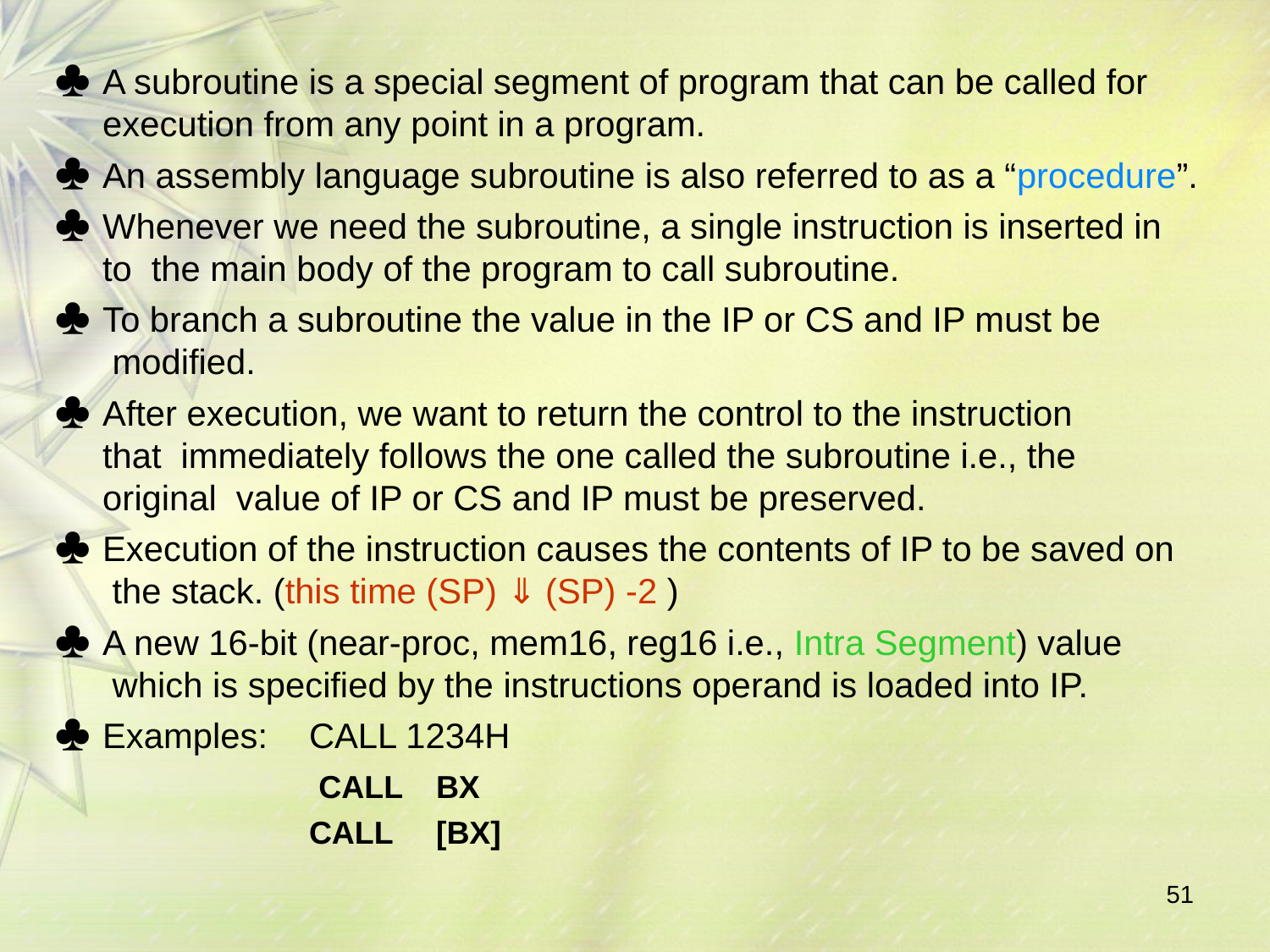

# A subroutine is a special segment of program that can be called for  execution from any point in a program.
♣
♣
♣
An assembly language subroutine is also referred to as a “procedure”.
Whenever we need the subroutine, a single instruction is inserted in to  the main body of the program to call subroutine.
To branch a subroutine the value in the IP or CS and IP must be  modified.
After execution, we want to return the control to the instruction that  immediately follows the one called the subroutine i.e., the original  value of IP or CS and IP must be preserved.
Execution of the instruction causes the contents of IP to be saved on  the stack. (this time (SP) ⇓ (SP) -2 )
A new 16-bit (near-proc, mem16, reg16 i.e., Intra Segment) value  which is specified by the instructions operand is loaded into IP.
♣
♣
♣
♣
CALL 1234H  CALL	BX  CALL	[BX]
♣
Examples:
51